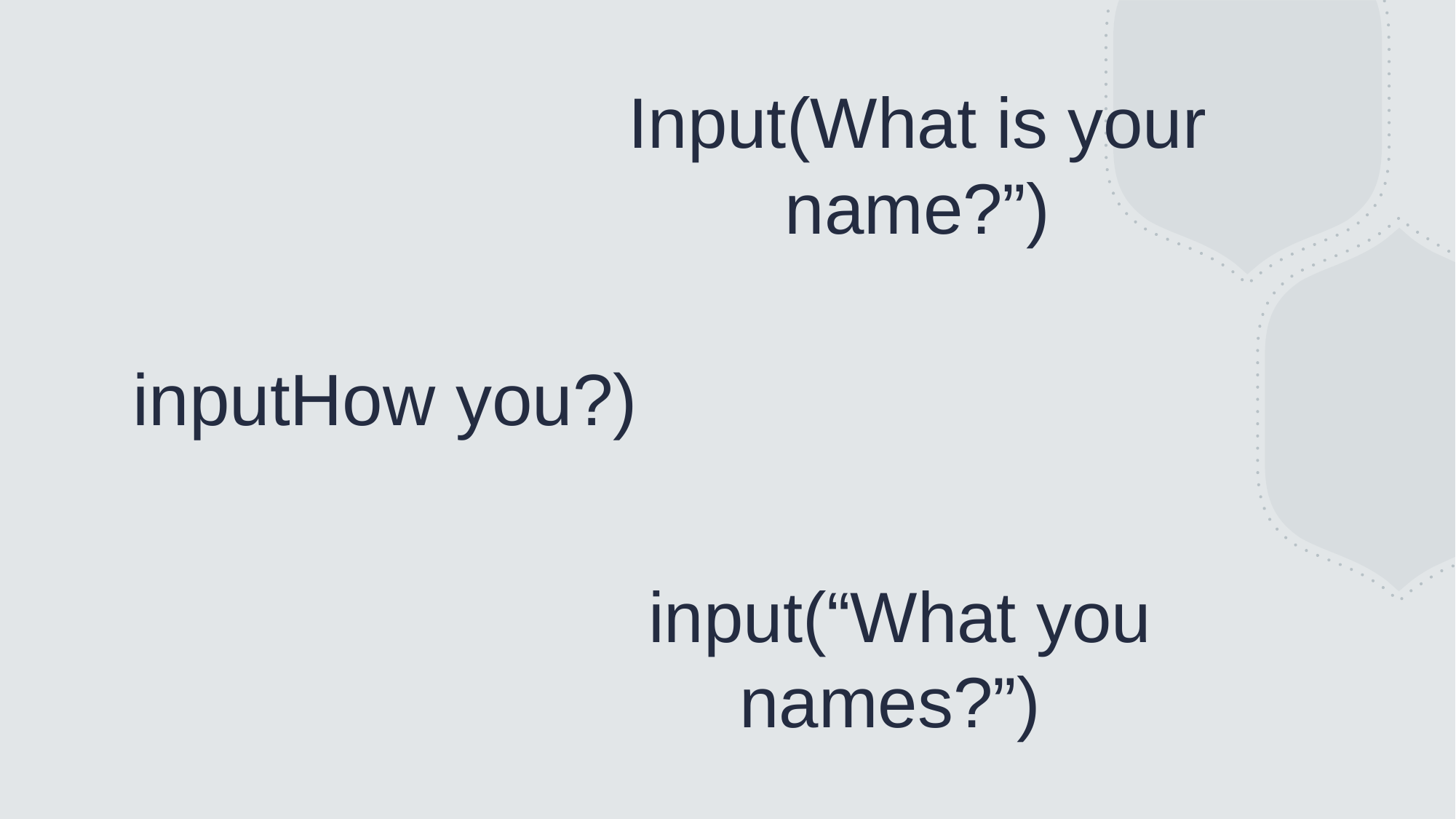

# Input(What is your name?”)
inputHow you?)
input(“What you names?”)